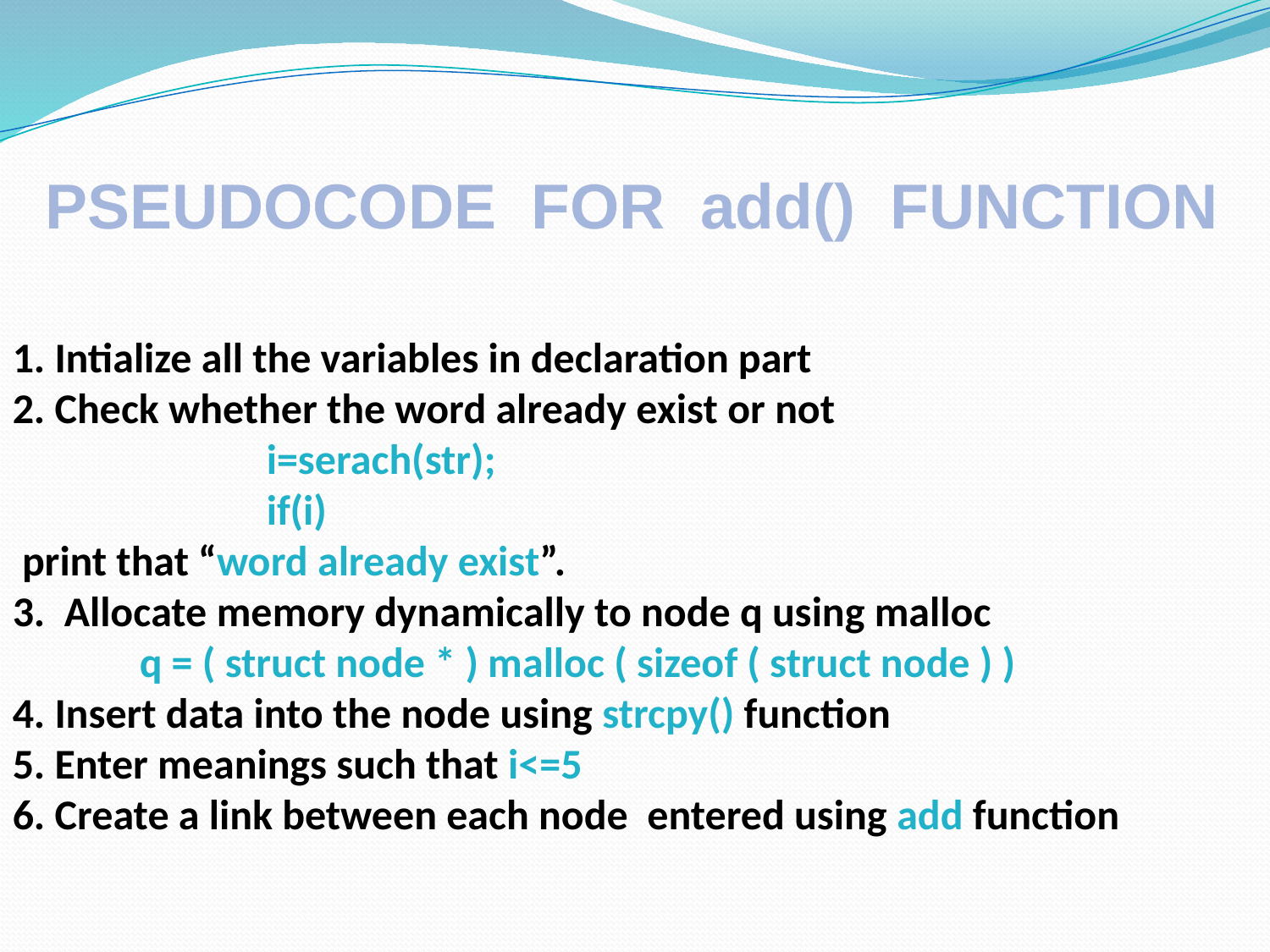

PSEUDOCODE  FOR  add()  FUNCTION

1. Intialize all the variables in declaration part
2. Check whether the word already exist or not
    		i=serach(str);
		if(i)
 print that “word already exist”.
3.  Allocate memory dynamically to node q using malloc
 	q = ( struct node * ) malloc ( sizeof ( struct node ) )
4. Insert data into the node using strcpy() function
5. Enter meanings such that i<=5
6. Create a link between each node  entered using add function